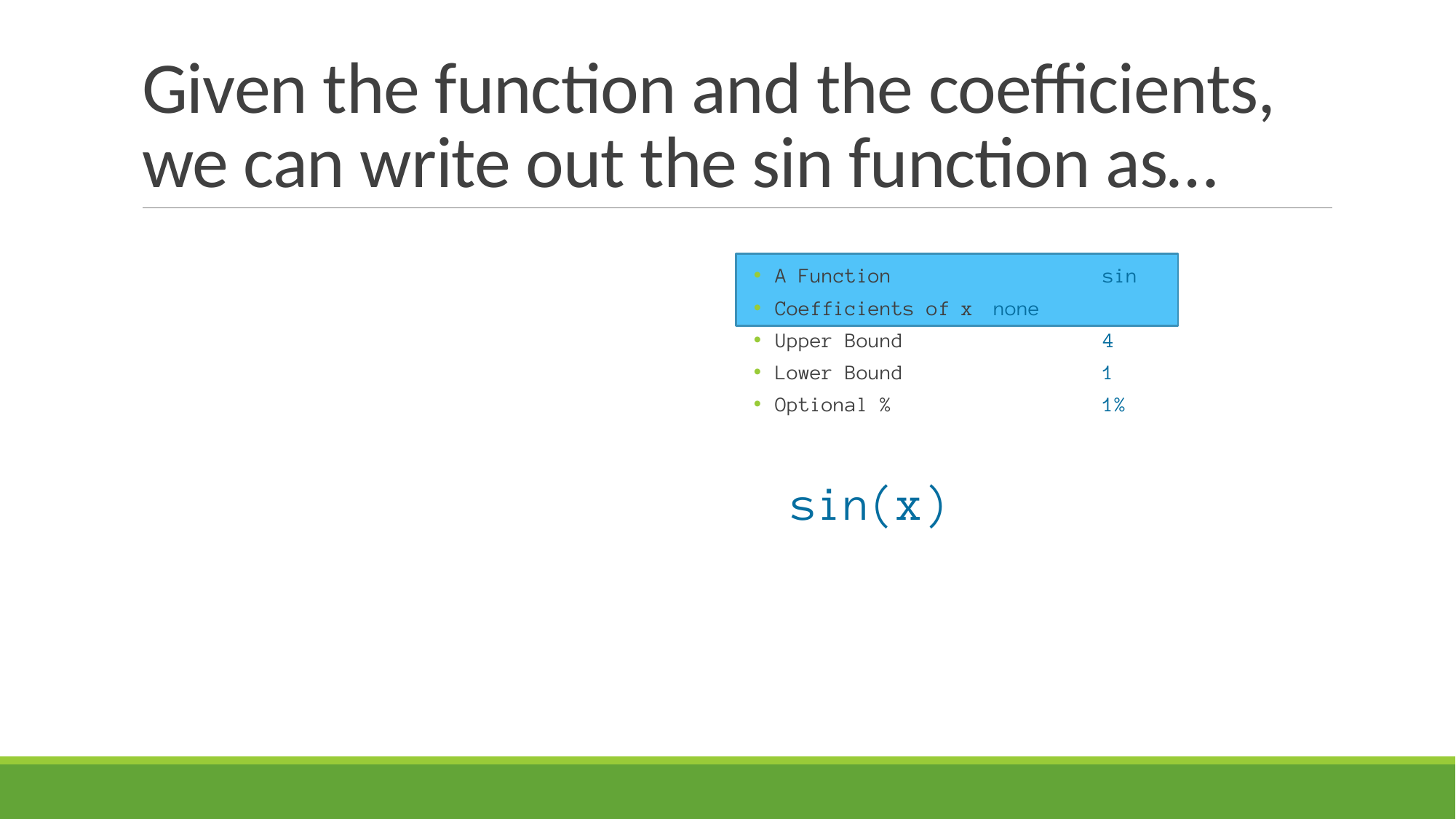

# Given the function and the coefficients, we can write out the sin function as…

A Function		sin
Coefficients of x	none
Upper Bound		4
Lower Bound		1
Optional %		1%

sin(x)